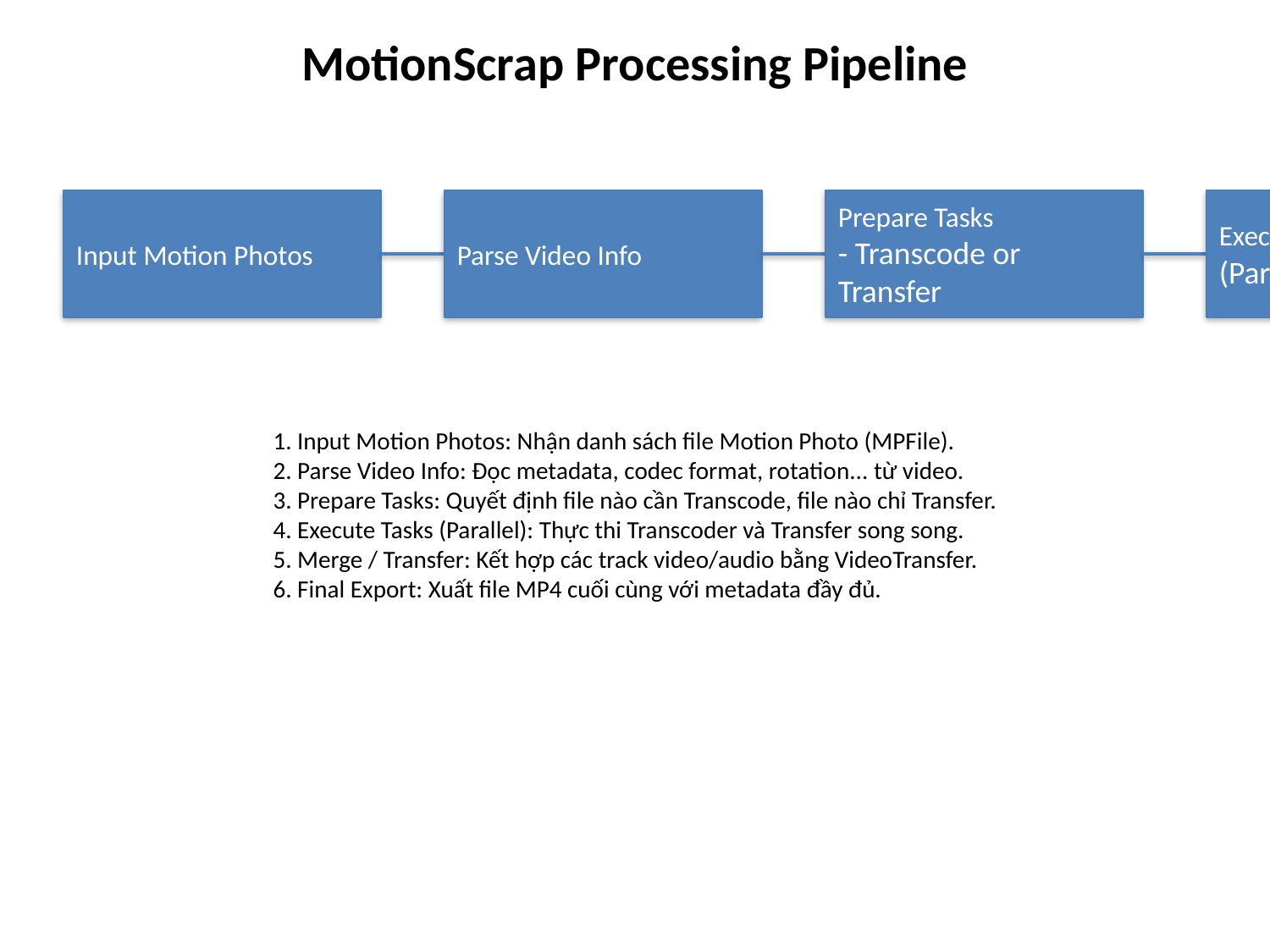

MotionScrap Processing Pipeline
#
Input Motion Photos
Parse Video Info
Prepare Tasks
- Transcode or Transfer
Execute Tasks
(Parallel)
Merge / Transfer
(Output MP4)
Final Export

1. Input Motion Photos: Nhận danh sách file Motion Photo (MPFile).
2. Parse Video Info: Đọc metadata, codec format, rotation... từ video.
3. Prepare Tasks: Quyết định file nào cần Transcode, file nào chỉ Transfer.
4. Execute Tasks (Parallel): Thực thi Transcoder và Transfer song song.
5. Merge / Transfer: Kết hợp các track video/audio bằng VideoTransfer.
6. Final Export: Xuất file MP4 cuối cùng với metadata đầy đủ.